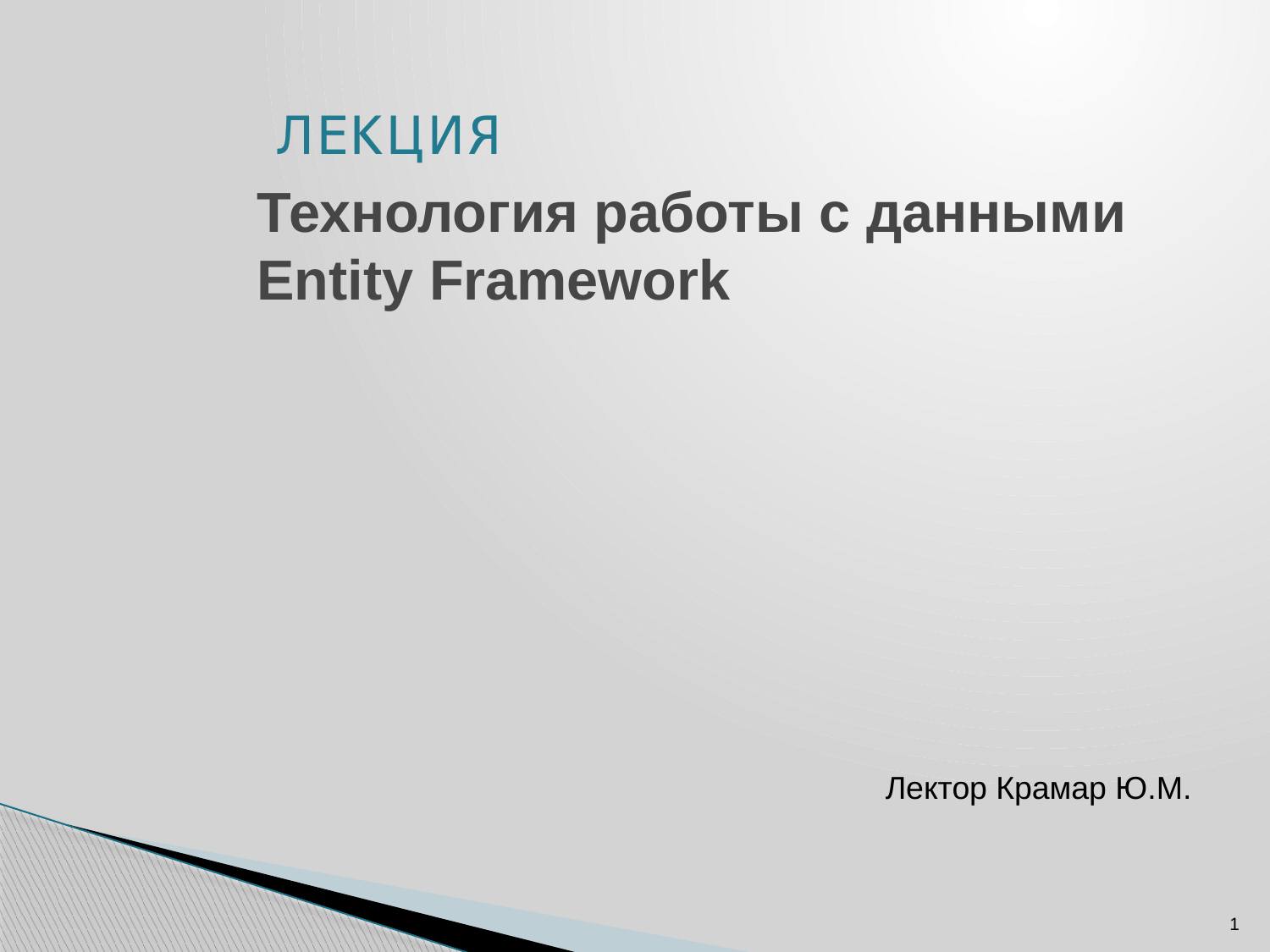

Лекция
# Технология работы с данными Entity Framework
Лектор Крамар Ю.М.
1